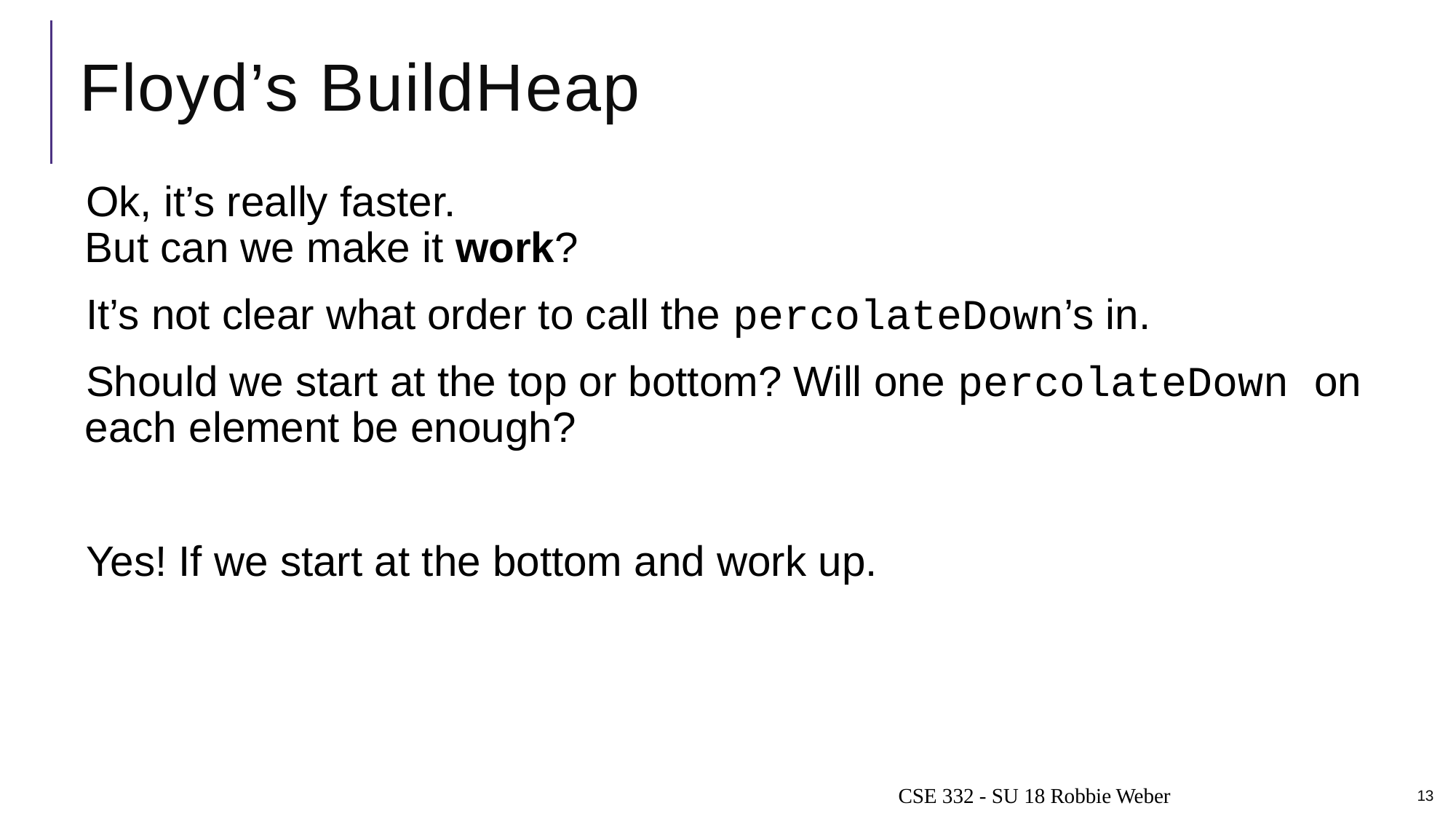

# Floyd’s BuildHeap
Ok, it’s really faster.
But can we make it work?
It’s not clear what order to call the percolateDown’s in.
Should we start at the top or bottom? Will one percolateDown on each element be enough?

Yes! If we start at the bottom and work up.
CSE 332 - SU 18 Robbie Weber
13